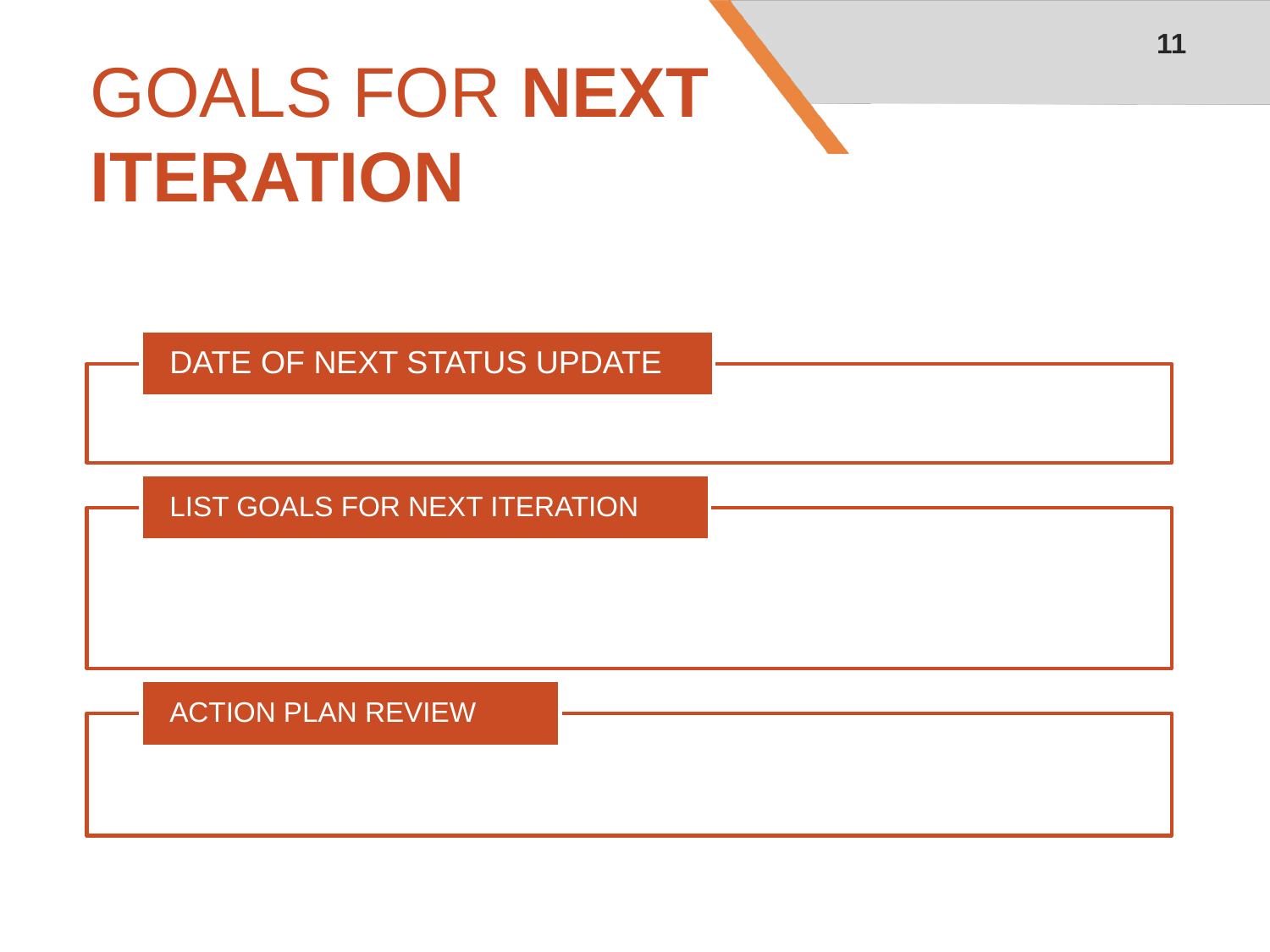

11
# GOALS FOR NEXT ITERATION
December 1, 2020
DATE OF NEXT STATUS UPDATE
Complete the MOBILE tests.
Go for the alphabets recognition module.
Introduce a feature to download the design as well.
LIST GOALS FOR NEXT ITERATION
The user can have a way to save the design onto the UTA cloud. If she/he doesn’t want to download the code.
ACTION PLAN REVIEW